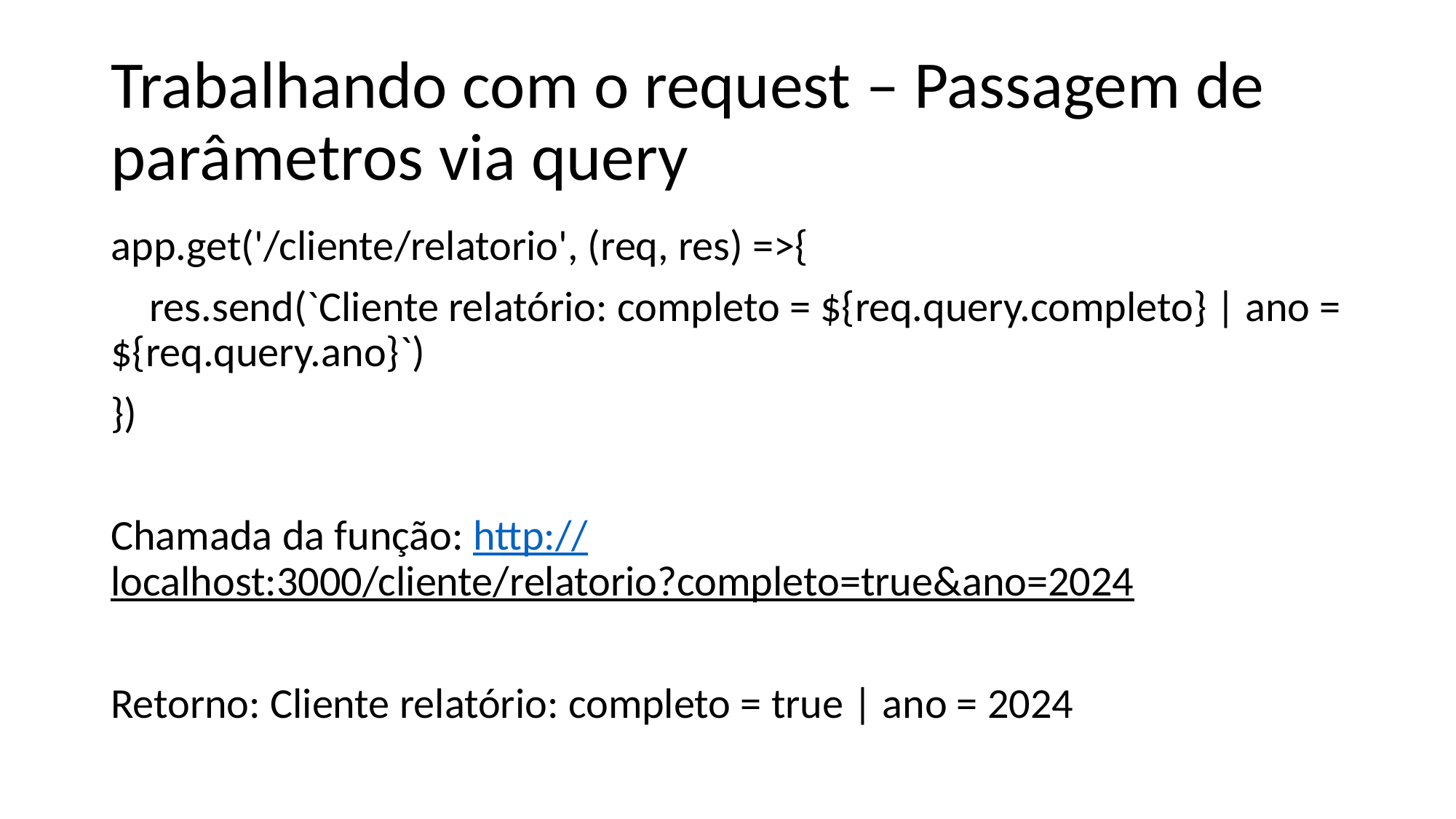

# Trabalhando com o request – Passagem de parâmetros via query
app.get('/cliente/relatorio', (req, res) =>{
    res.send(`Cliente relatório: completo = ${req.query.completo} | ano = ${req.query.ano}`)
})

Chamada da função: http://localhost:3000/cliente/relatorio?completo=true&ano=2024

Retorno: Cliente relatório: completo = true | ano = 2024